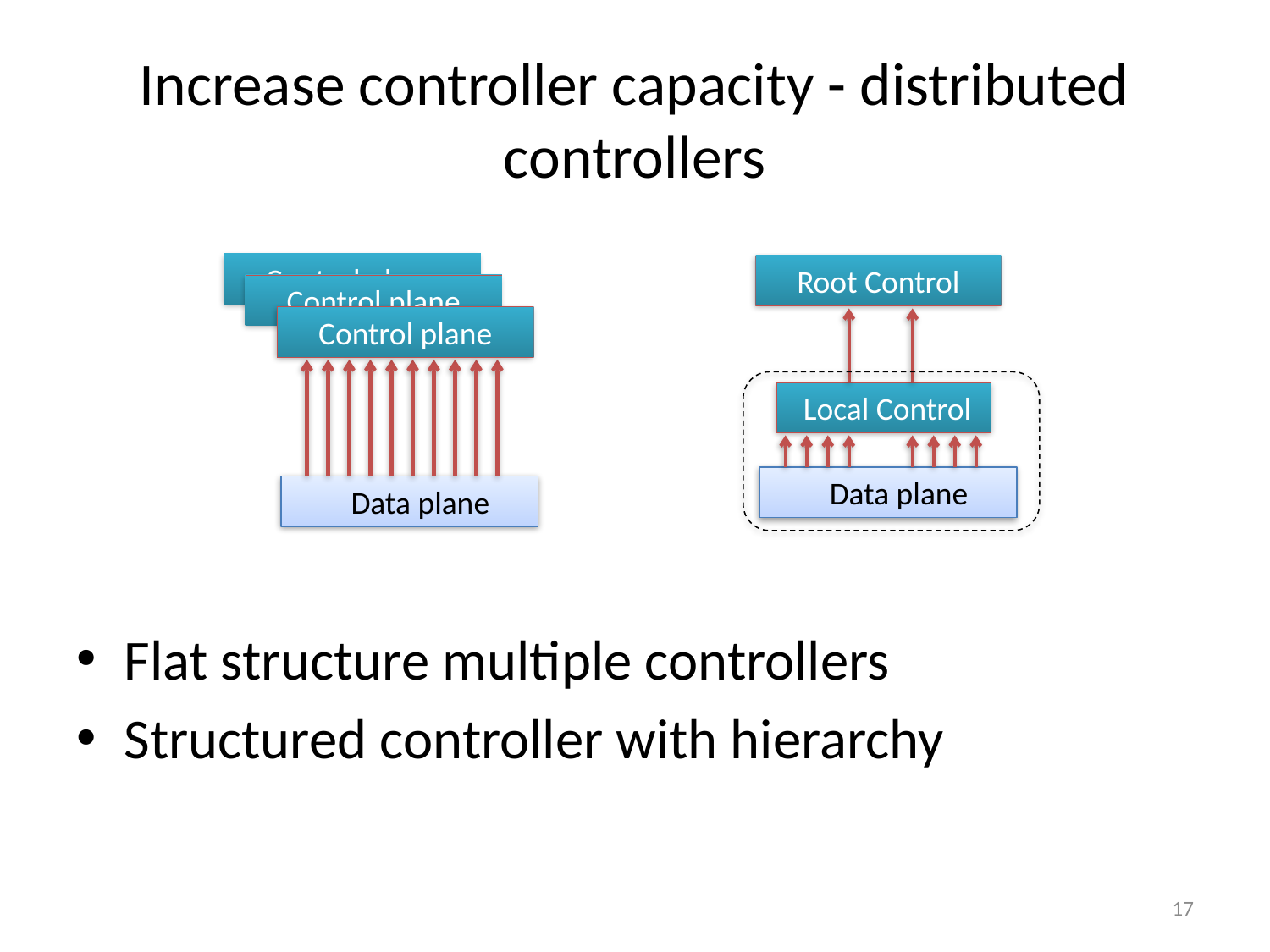

# Increase controller capacity - distributed controllers

Flat structure multiple controllers
Structured controller with hierarchy
    Control plane
    Root Control
    Control plane
    Control plane

  Local Control
        Data plane
        Data plane

17